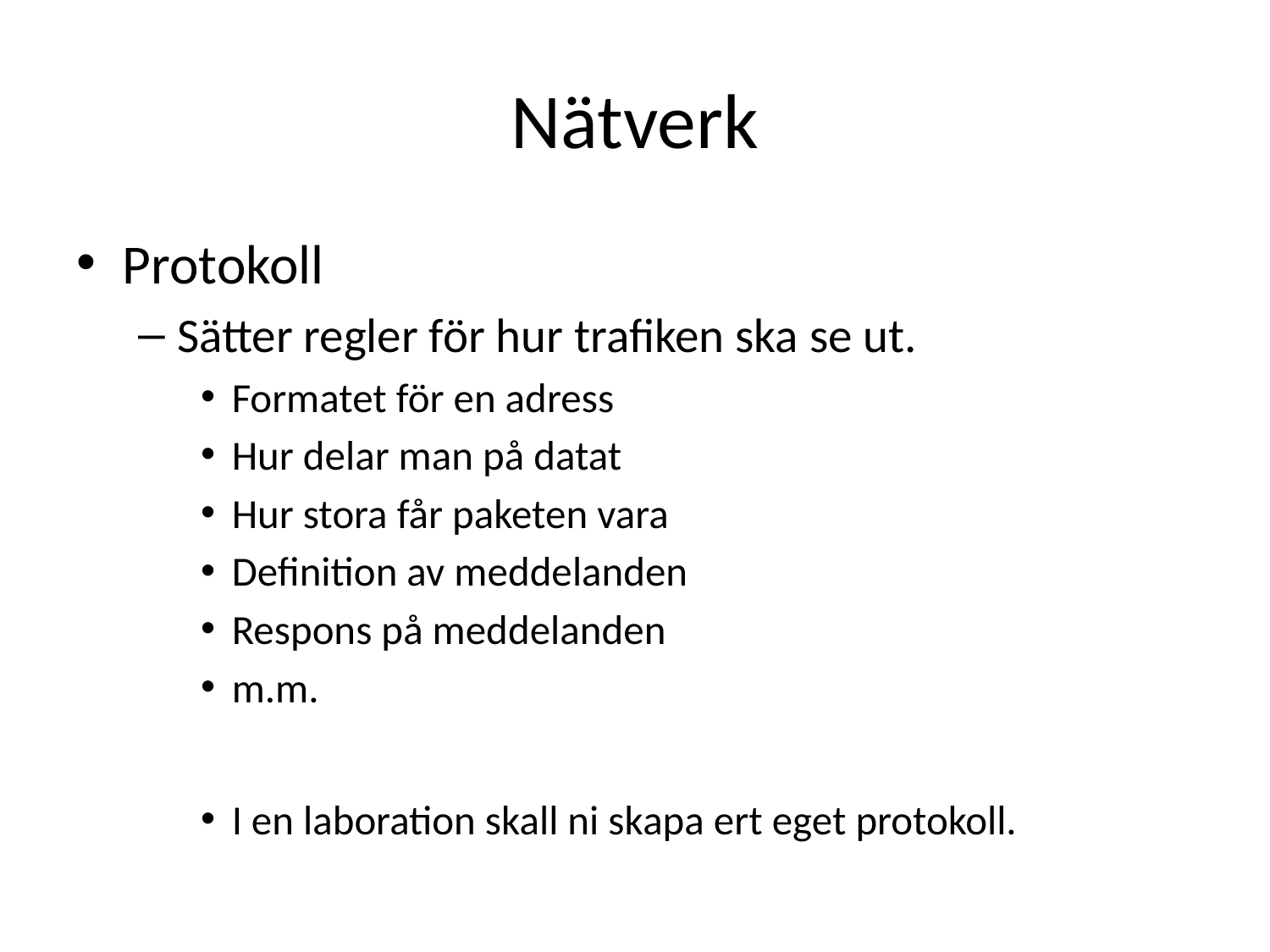

# Nätverk
Protokoll
Sätter regler för hur trafiken ska se ut.
Formatet för en adress
Hur delar man på datat
Hur stora får paketen vara
Definition av meddelanden
Respons på meddelanden
m.m.

I en laboration skall ni skapa ert eget protokoll.